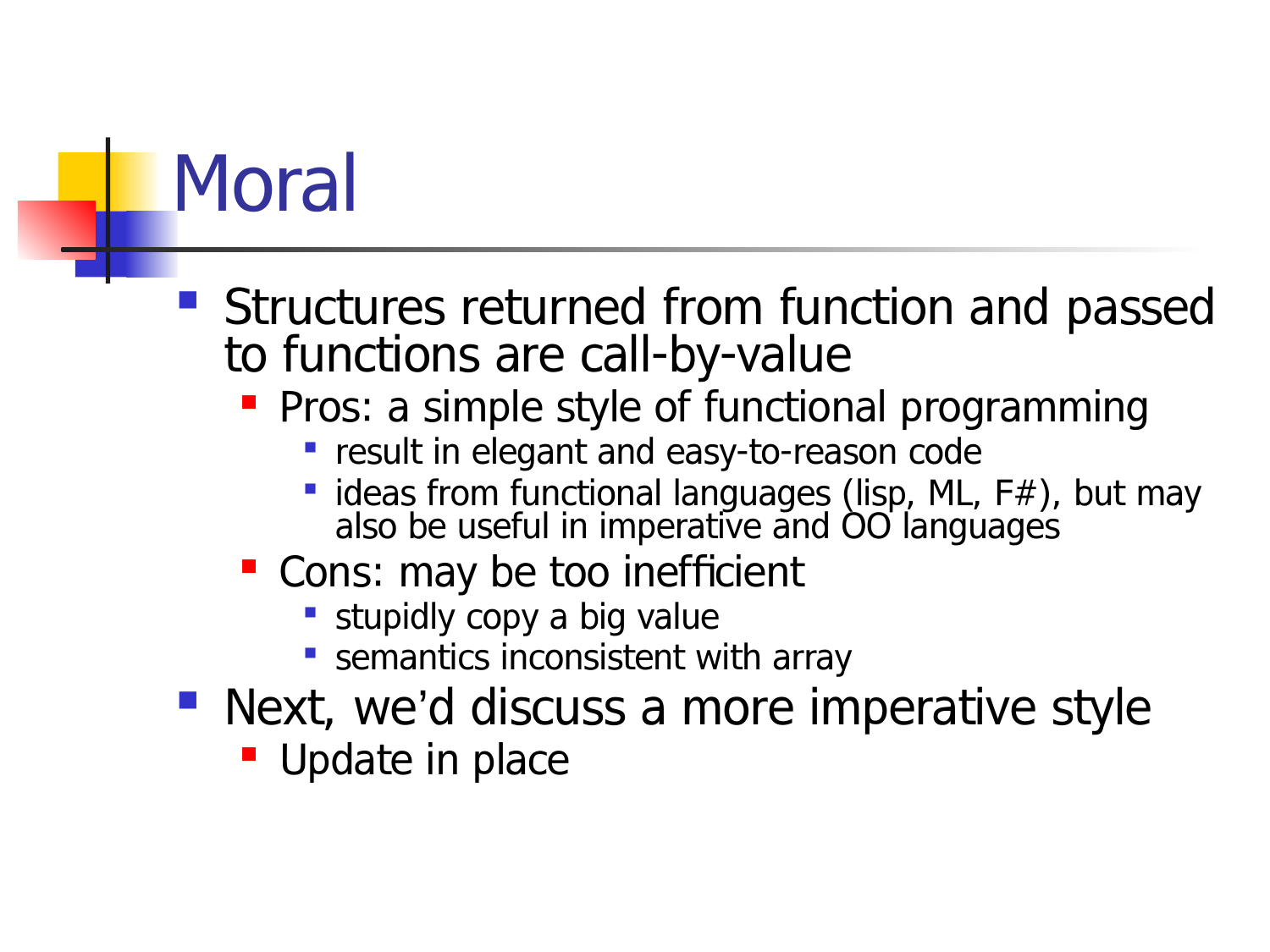

# Moral
Structures returned from function and passed to functions are call-by-value
Pros: a simple style of functional programming
result in elegant and easy-to-reason code
ideas from functional languages (lisp, ML, F#), but may also be useful in imperative and OO languages
Cons: may be too inefficient
stupidly copy a big value
semantics inconsistent with array
Next, we’d discuss a more imperative style
Update in place